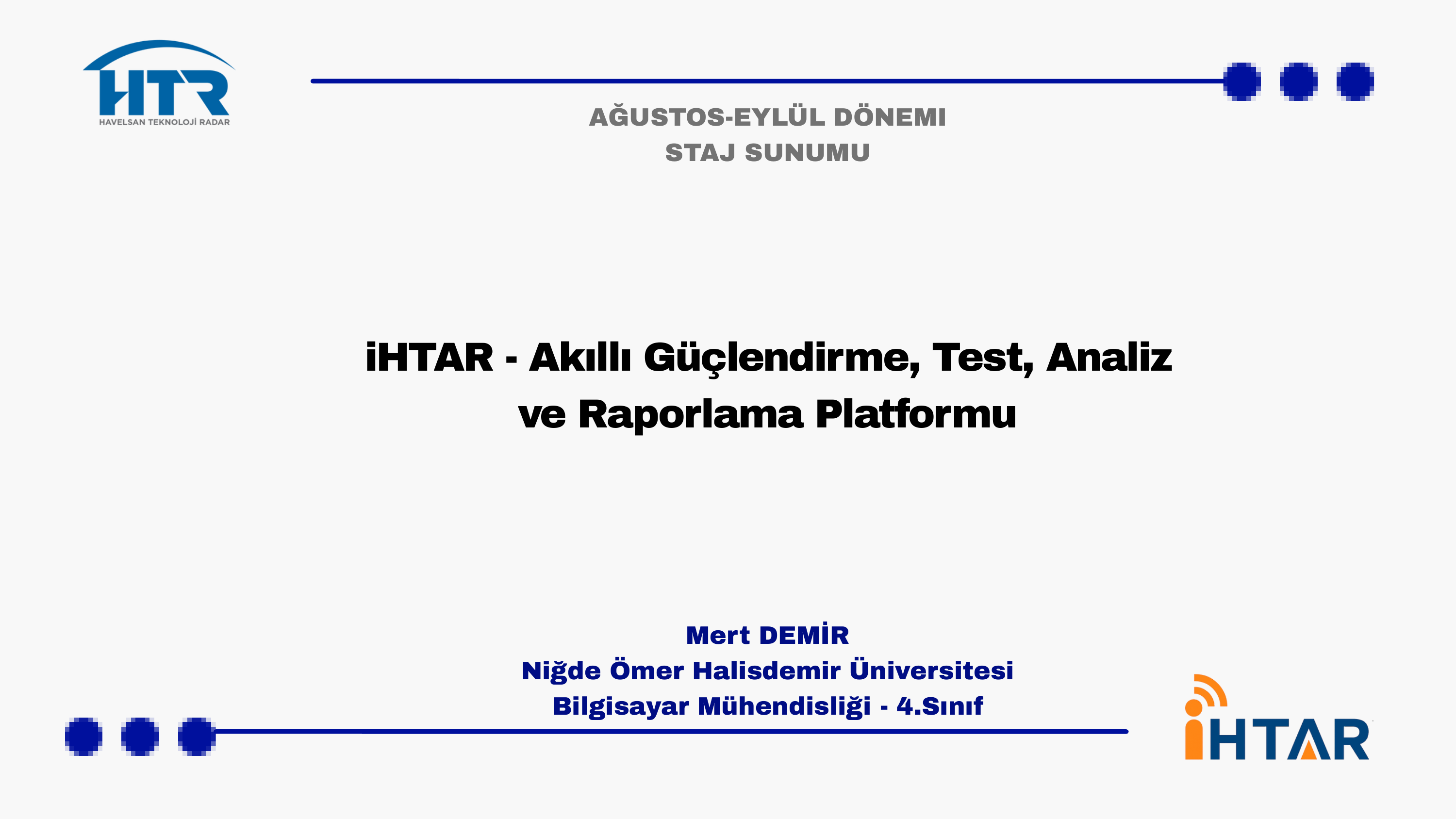

AĞUSTOS-EYLÜL DÖNEMI
STAJ SUNUMU
iHTAR - Akıllı Güçlendirme, Test, Analiz
ve Raporlama Platformu
Mert DEMİR
Niğde Ömer Halisdemir Üniversitesi
Bilgisayar Mühendisliği - 4.Sınıf